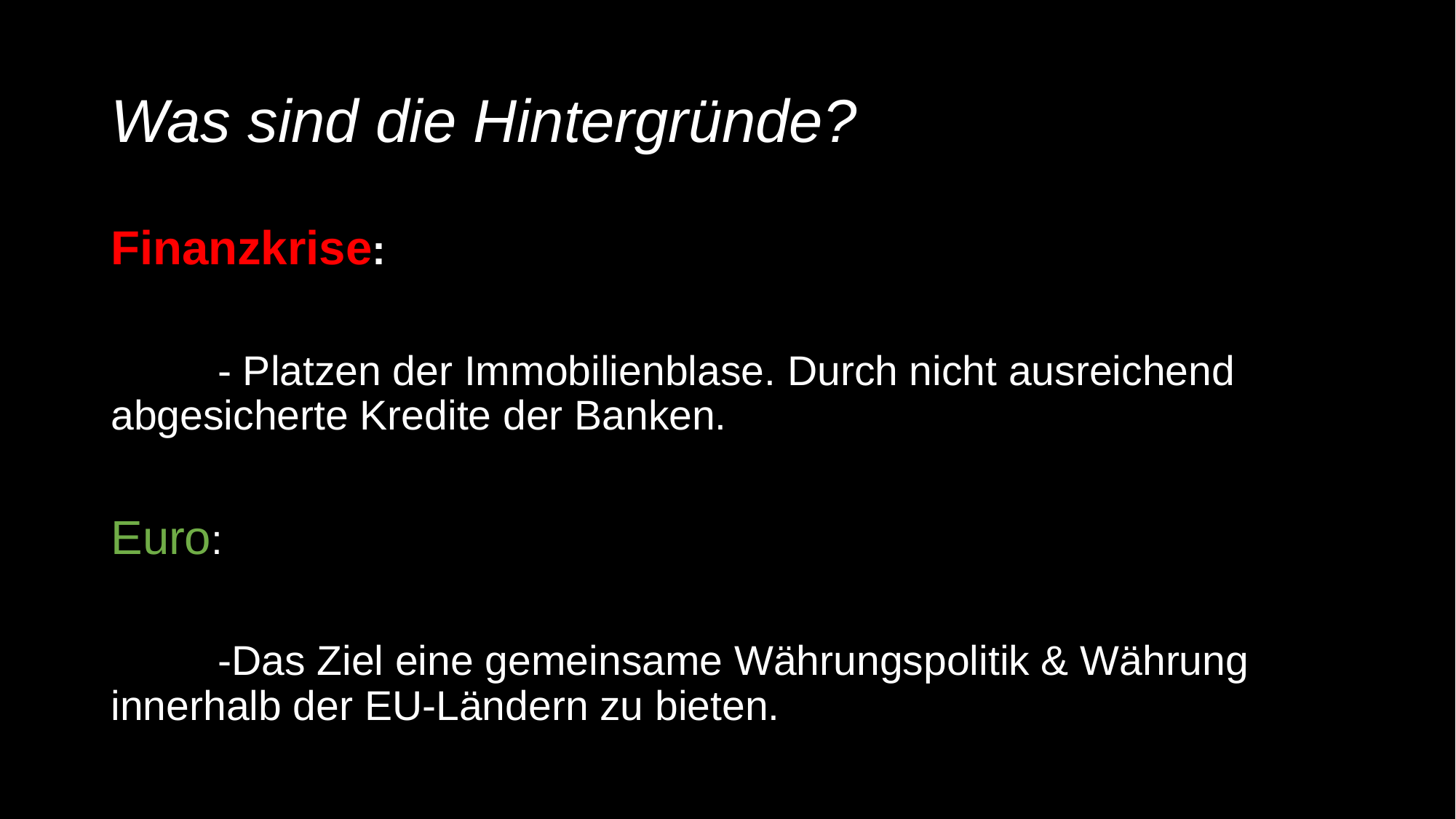

# Was sind die Hintergründe?
Finanzkrise:

	- Platzen der Immobilienblase. Durch nicht ausreichend 	  abgesicherte Kredite der Banken.

Euro:

	-Das Ziel eine gemeinsame Währungspolitik & Währung 	 innerhalb der EU-Ländern zu bieten.